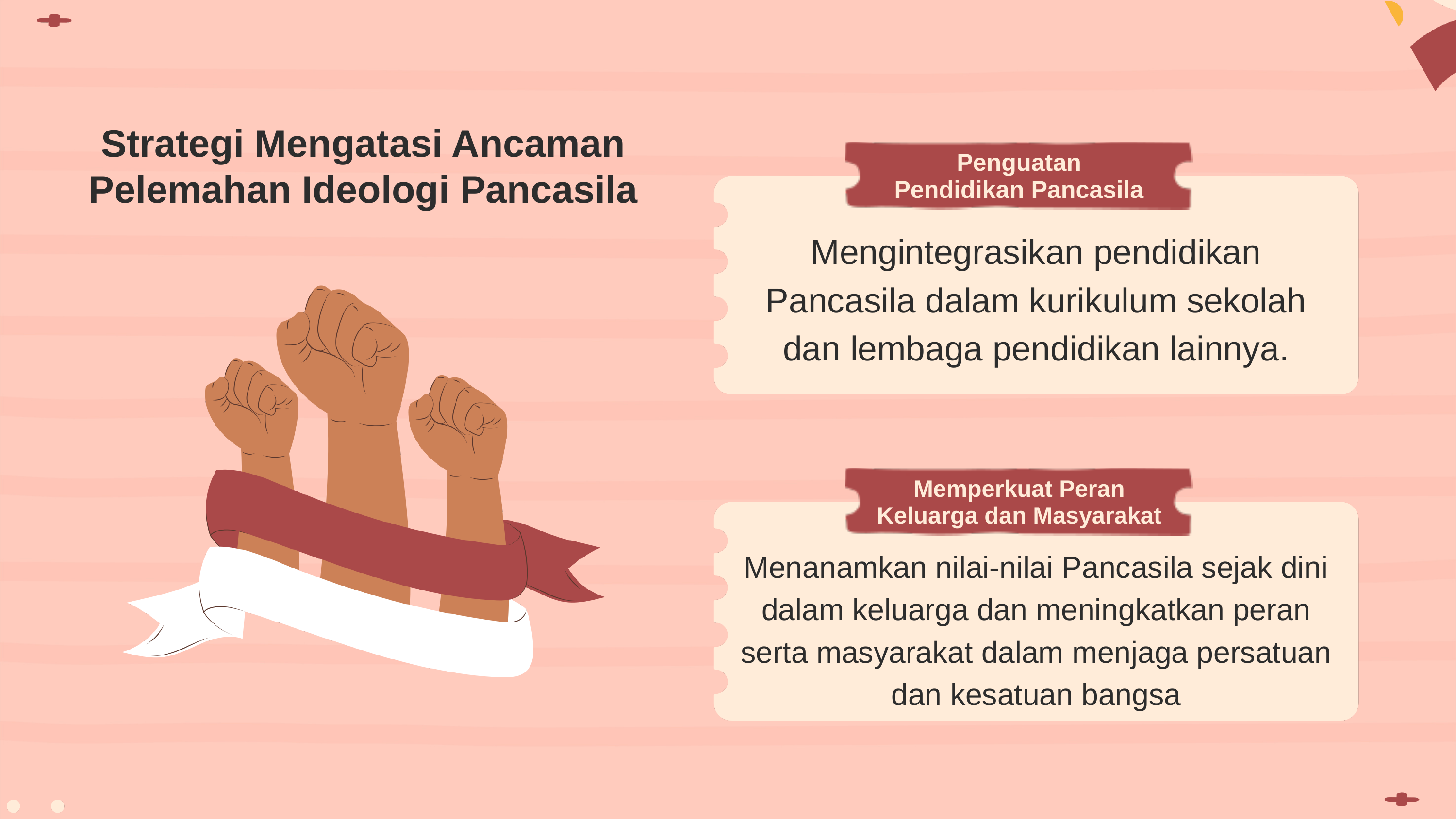

Strategi Mengatasi Ancaman Pelemahan Ideologi Pancasila

Penguatan Pendidikan Pancasila

Mengintegrasikan pendidikan Pancasila dalam kurikulum sekolah dan lembaga pendidikan lainnya.

Memperkuat Peran Keluarga dan Masyarakat

Menanamkan nilai-nilai Pancasila sejak dini dalam keluarga dan meningkatkan peran serta masyarakat dalam menjaga persatuan dan kesatuan bangsa